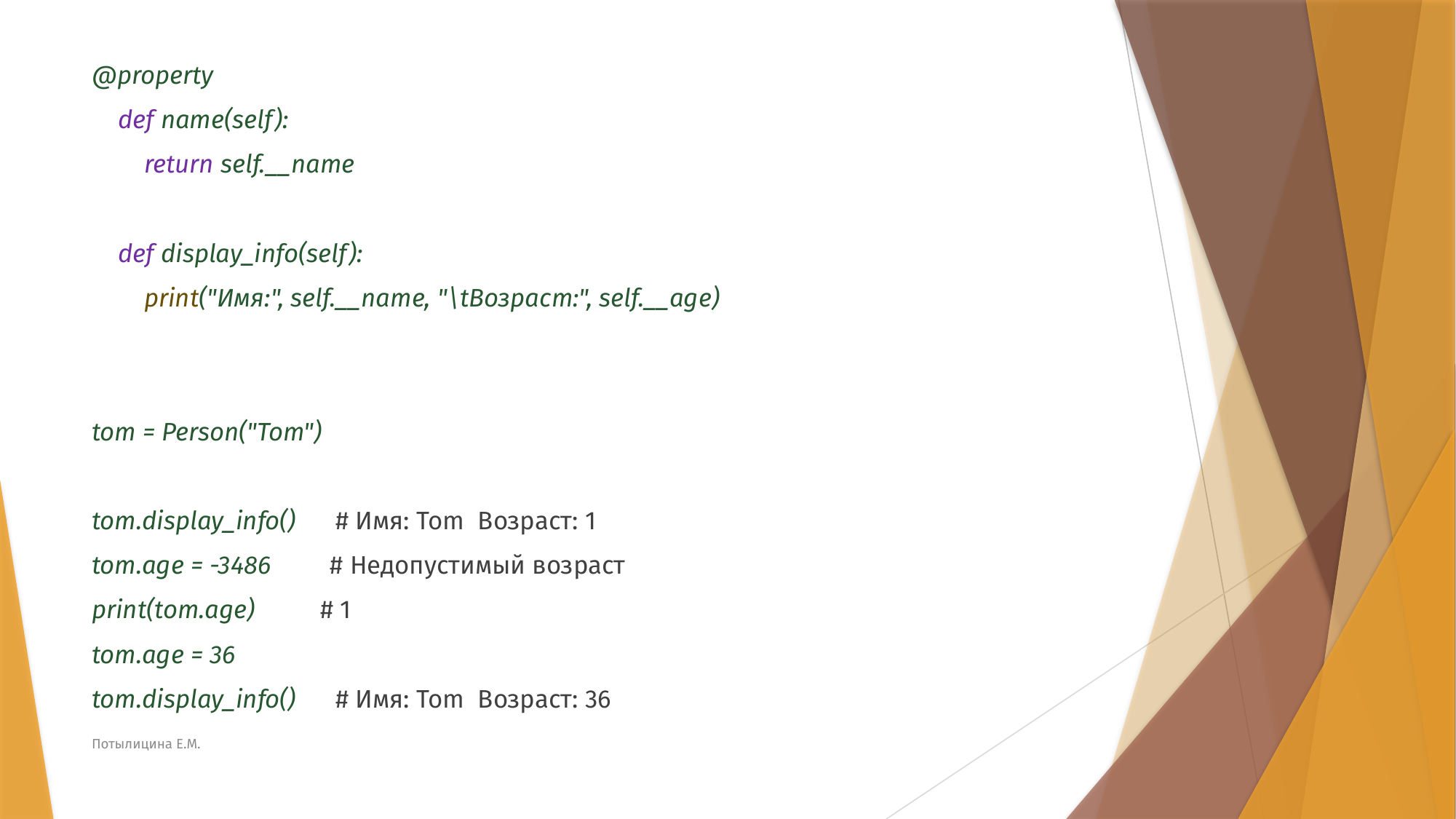

@property
    def name(self):
        return self.__name

    def display_info(self):
        print("Имя:", self.__name, "\tВозраст:", self.__age)

tom = Person("Tom")

tom.display_info()      # Имя: Tom  Возраст: 1
tom.age = -3486         # Недопустимый возраст
print(tom.age)          # 1
tom.age = 36
tom.display_info()      # Имя: Tom  Возраст: 36
Потылицина Е.М.